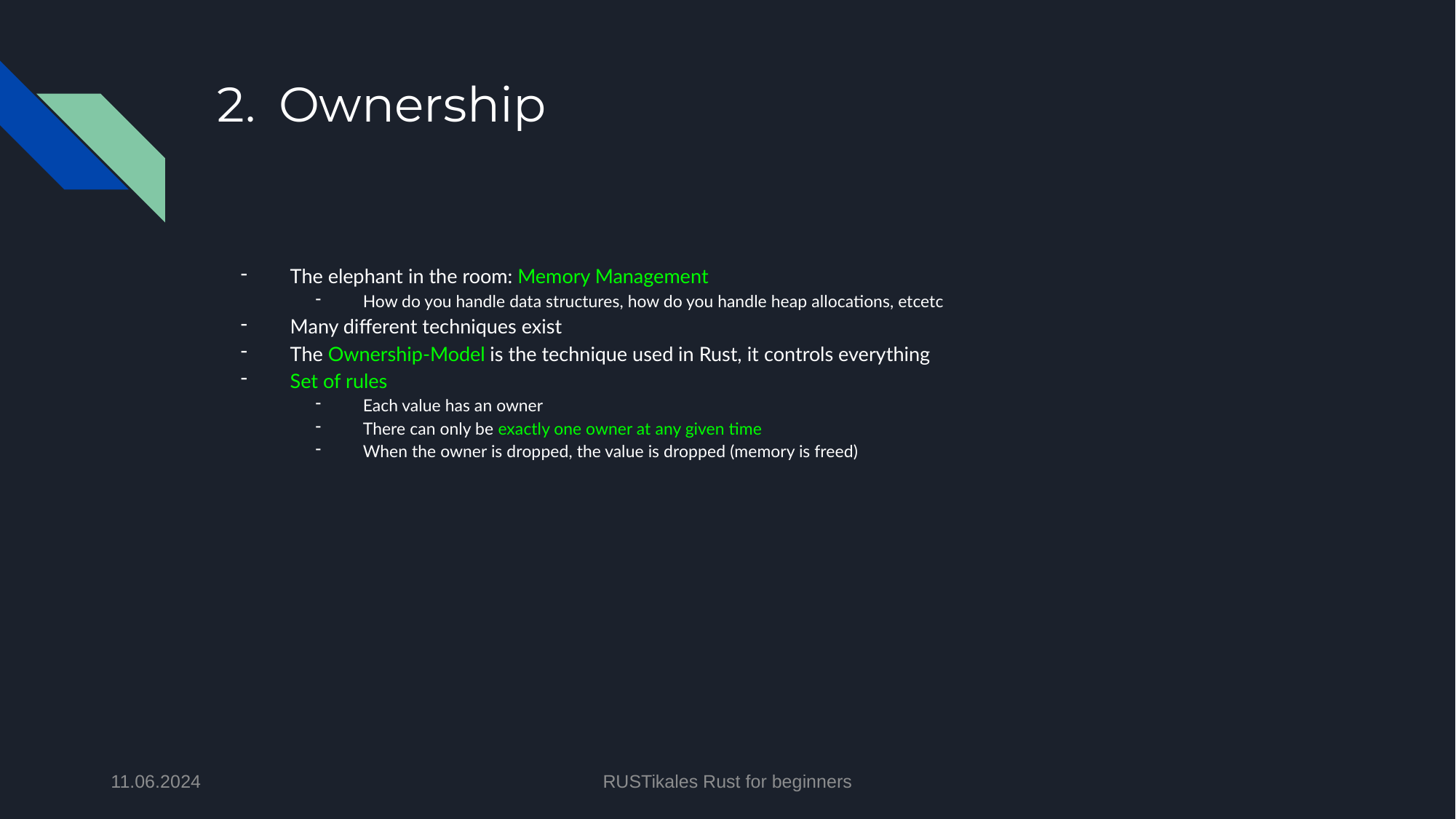

# Ownership
The elephant in the room: Memory Management
How do you handle data structures, how do you handle heap allocations, etcetc
Many different techniques exist
The Ownership-Model is the technique used in Rust, it controls everything
Set of rules
Each value has an owner
There can only be exactly one owner at any given time
When the owner is dropped, the value is dropped (memory is freed)
11.06.2024
RUSTikales Rust for beginners